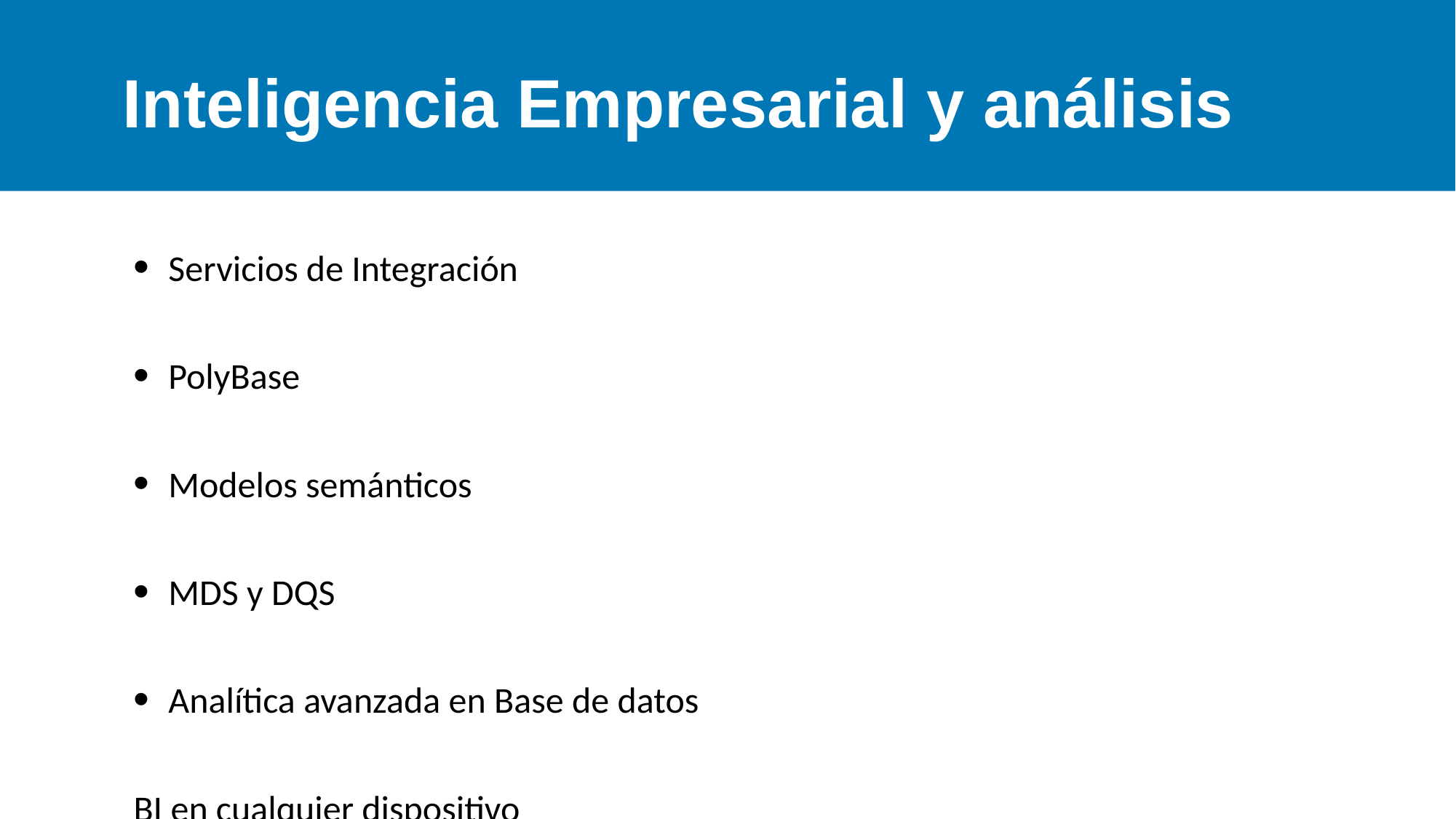

# Inteligencia Empresarial y análisis
Servicios de Integración
PolyBase
Modelos semánticos
MDS y DQS
Analítica avanzada en Base de datos
BI en cualquier dispositivo
Maximum 5 bullets. If you need more, create a new slide.